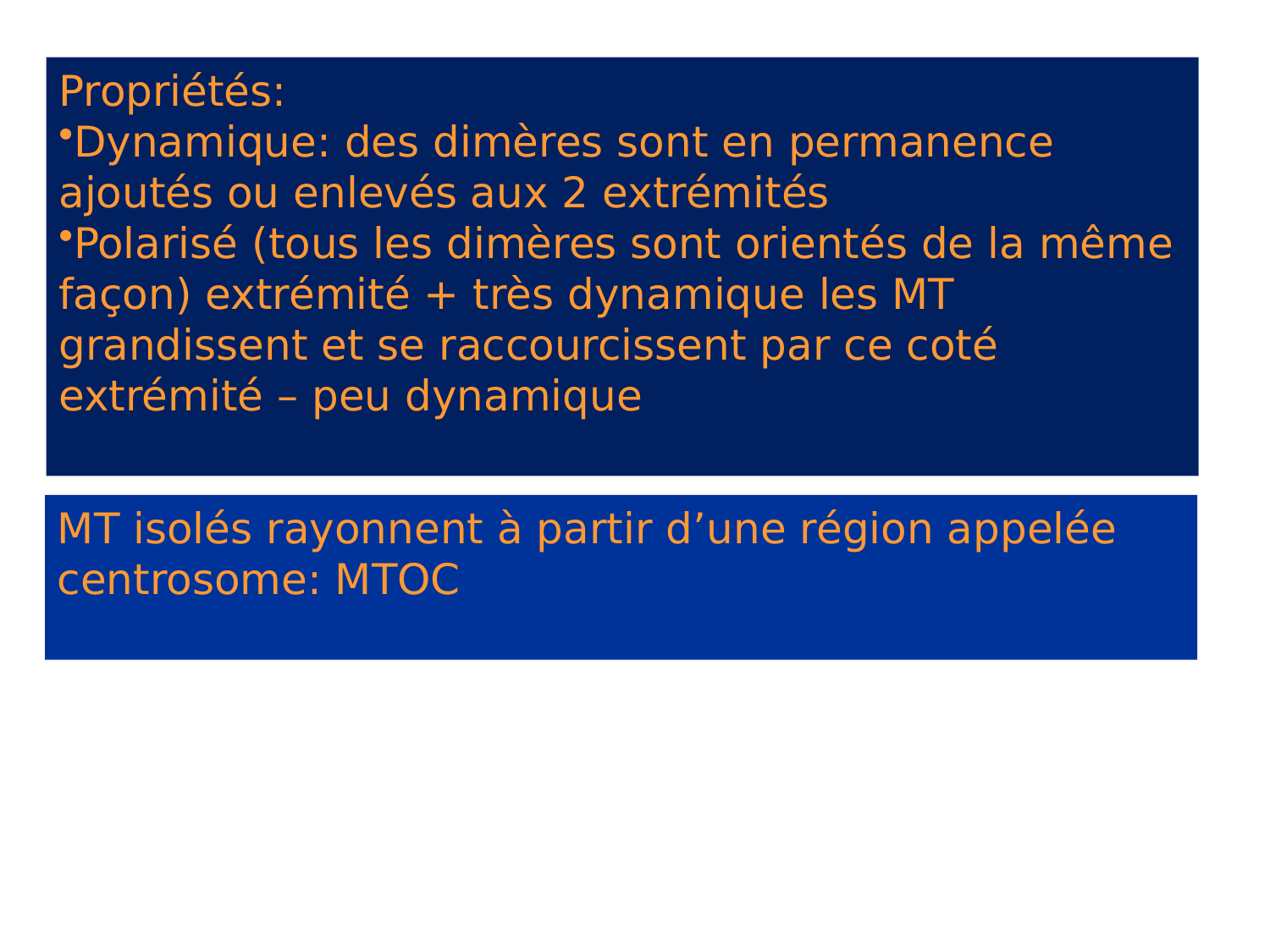

Propriétés:
Dynamique: des dimères sont en permanence ajoutés ou enlevés aux 2 extrémités
Polarisé (tous les dimères sont orientés de la même façon) extrémité + très dynamique les MT grandissent et se raccourcissent par ce coté extrémité – peu dynamique

MT isolés rayonnent à partir d’une région appelée centrosome: MTOC